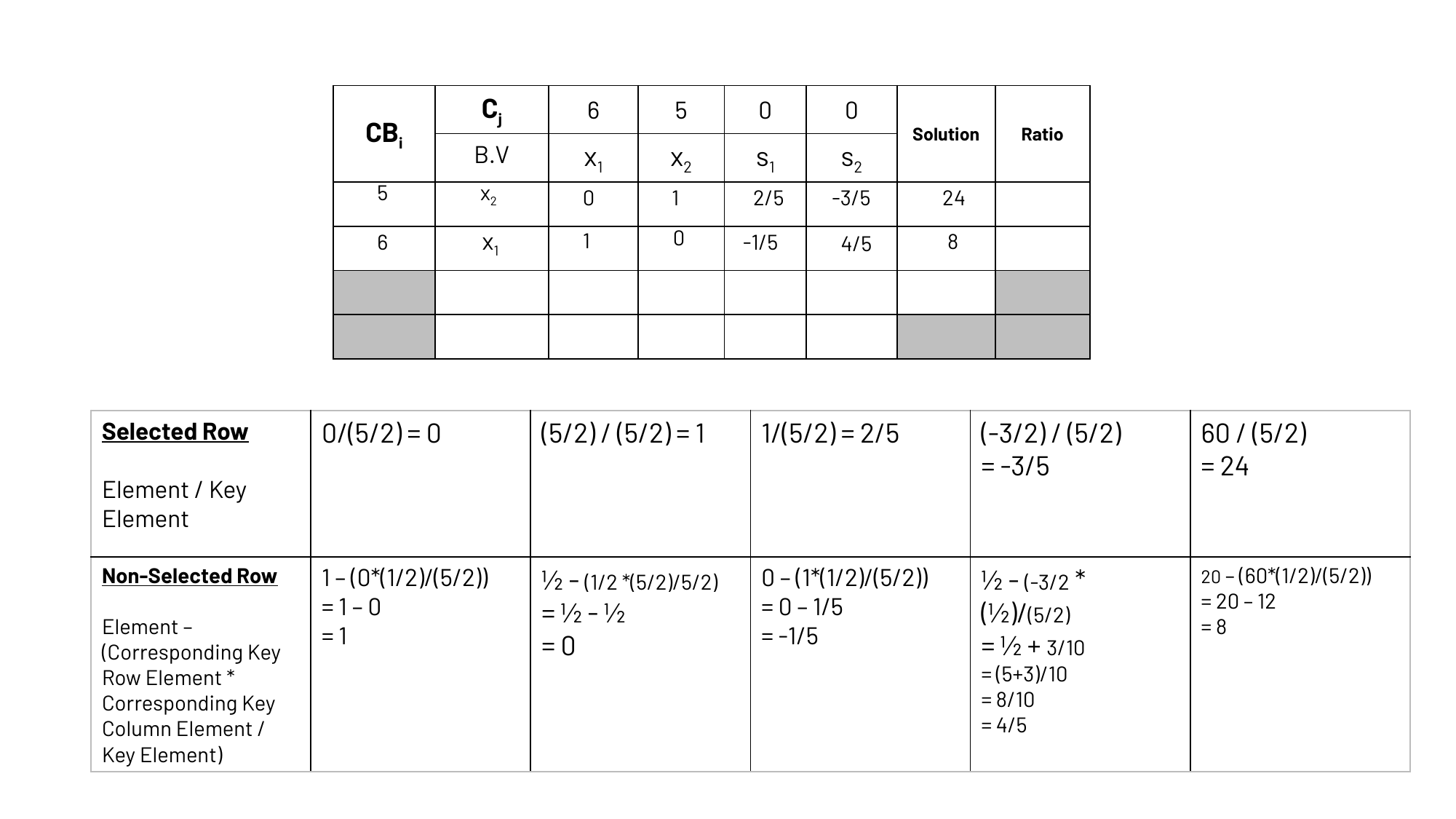

| CBi | Cj | 6 | 5 | 0 | 0 | Solution | Ratio |
| --- | --- | --- | --- | --- | --- | --- | --- |
|  | B.V | x1 | x2 | s1 | s2 |  |  |
|  |  |  |  |  |  |  |  |
|  |  |  |  |  |  |  |  |
|  |  |  |  |  |  |  |  |
|  |  |  |  |  |  |  |  |
5
x2
-3/5
24
2/5
0
1
0
x1
1
8
6
-1/5
4/5
| Selected Row Element / Key Element | 0/(5/2) = 0 | (5/2) / (5/2) = 1 | 1/(5/2) = 2/5 | (-3/2) / (5/2) = -3/5 | 60 / (5/2) = 24 |
| --- | --- | --- | --- | --- | --- |
| Non-Selected Row Element – (Corresponding Key Row Element \* Corresponding Key Column Element / Key Element) | 1 – (0\*(1/2)/(5/2)) = 1 – 0 = 1 | ½ - (1/2 \*(5/2)/5/2) = ½ - ½ = 0 | 0 – (1\*(1/2)/(5/2)) = 0 – 1/5 = -1/5 | ½ - (-3/2 \* (½)/(5/2) = ½ + 3/10 = (5+3)/10 = 8/10 = 4/5 | 20 – (60\*(1/2)/(5/2)) = 20 – 12 = 8 |